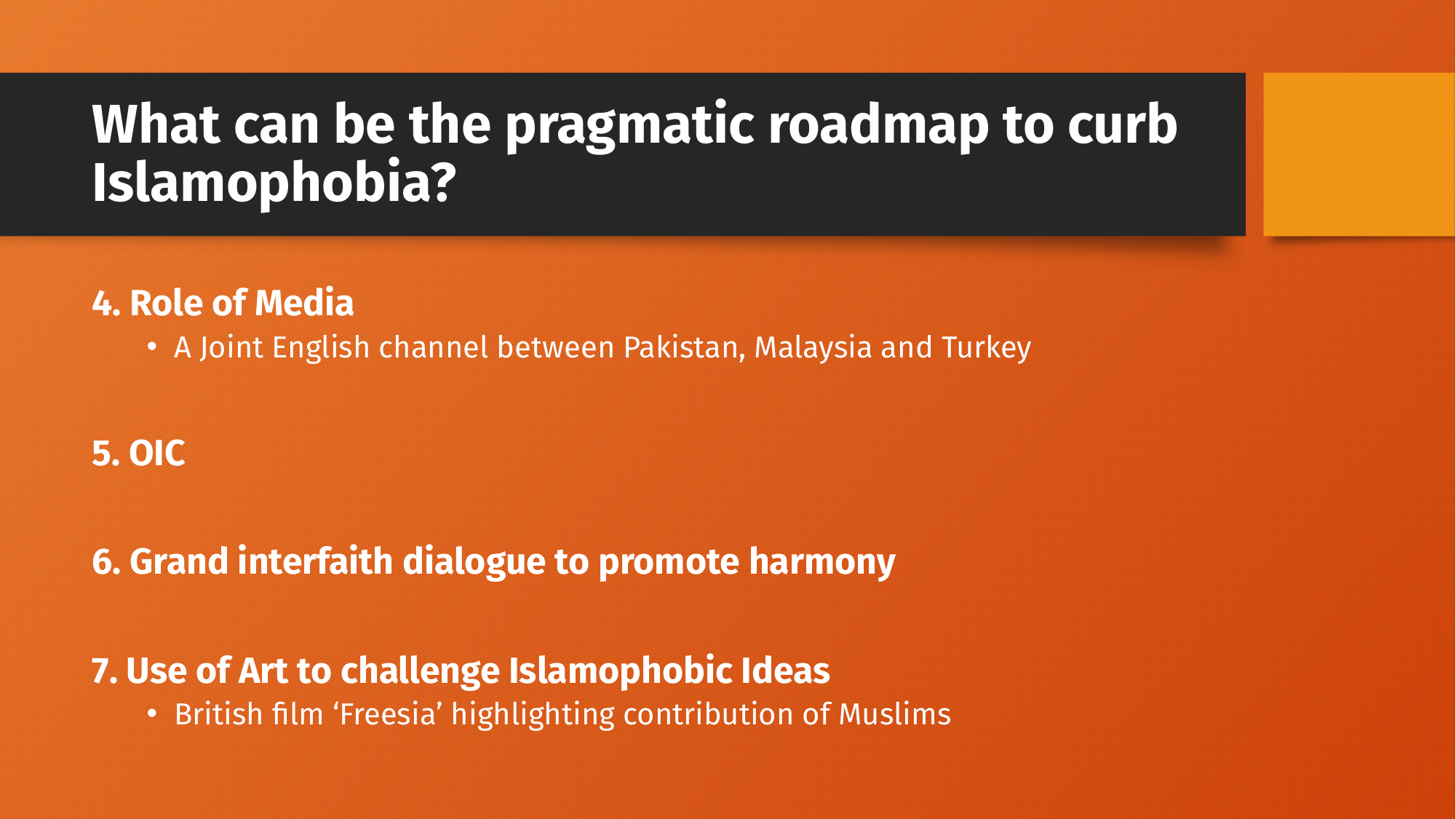

# What can be the pragmatic roadmap to curb Islamophobia?
4. Role of Media
A Joint English channel between Pakistan, Malaysia and Turkey

5. OIC

6. Grand interfaith dialogue to promote harmony

7. Use of Art to challenge Islamophobic Ideas
British film ‘Freesia’ highlighting contribution of Muslims